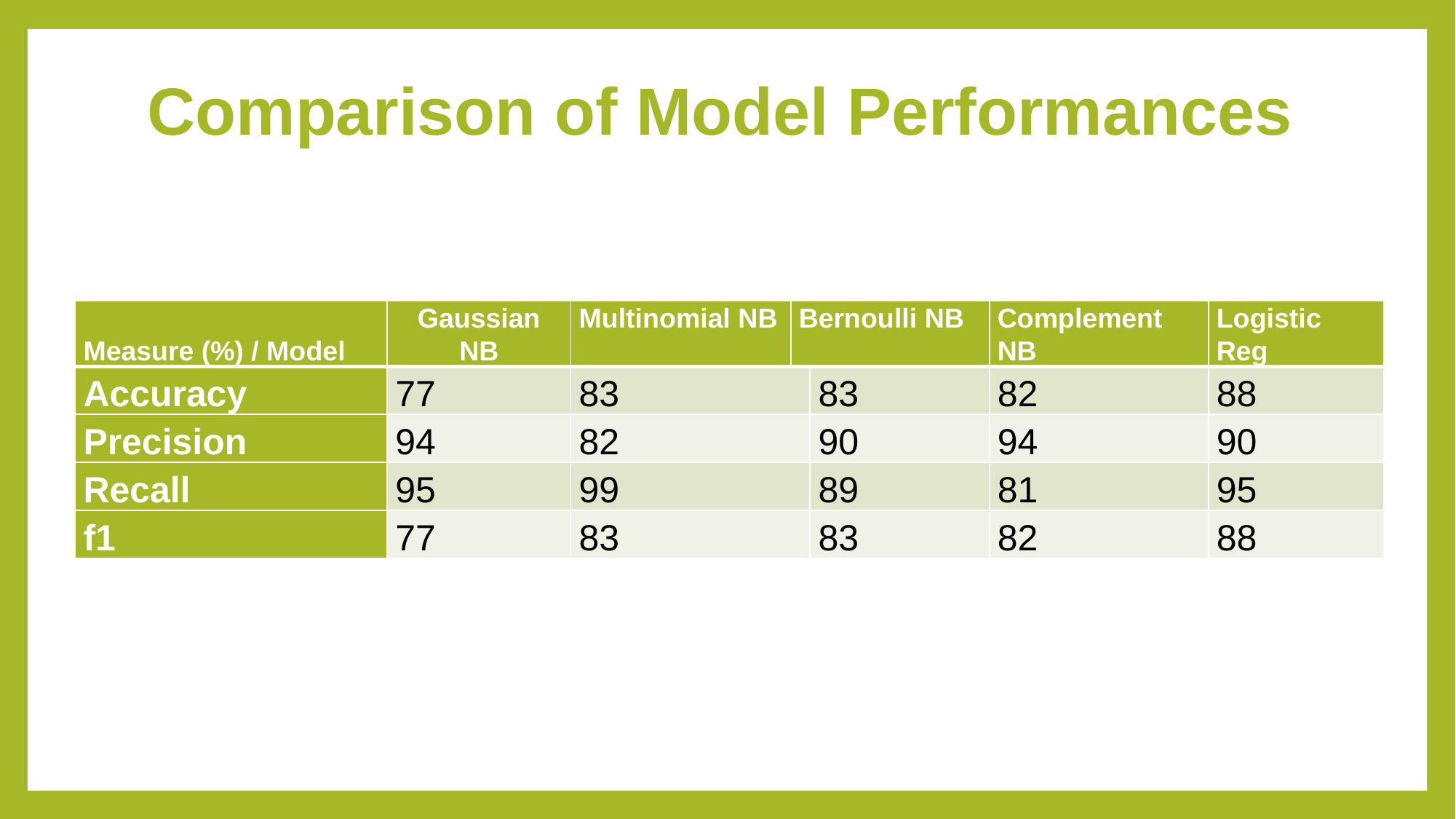

# Comparison of Model Performances
| Measure (%) / Model | Gaussian NB | Multinomial NB | Bernoulli NB |  | Complement NB | Logistic Reg |
| --- | --- | --- | --- | --- | --- | --- |
| Accuracy | 77 | 83 |  | 83 | 82 | 88 |
| Precision | 94 | 82 |  | 90 | 94 | 90 |
| Recall | 95 | 99 |  | 89 | 81 | 95 |
| f1 | 77 | 83 |  | 83 | 82 | 88 |